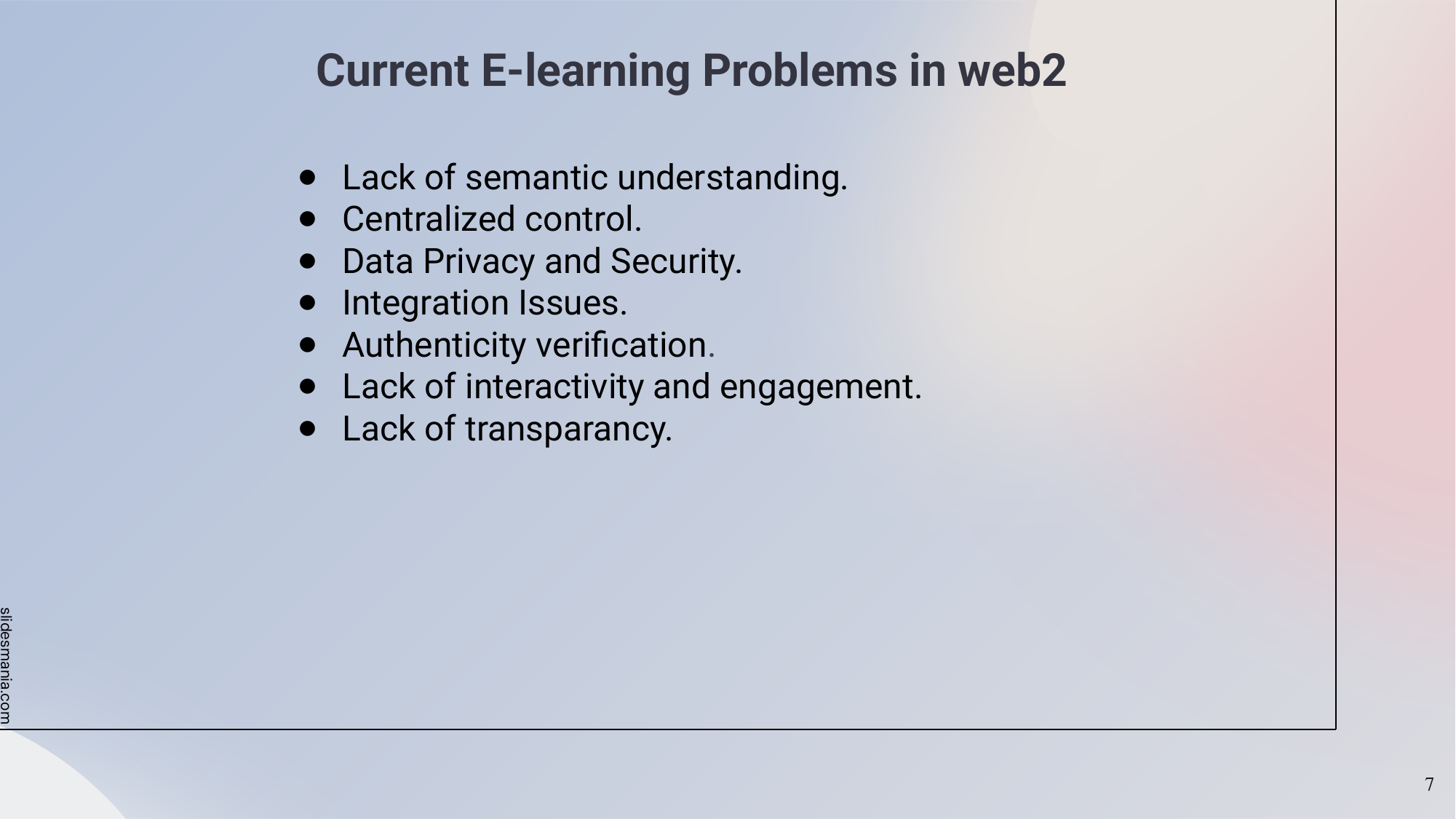

# Current E-learning Problems in web2
Lack of semantic understanding.
Centralized control.
Data Privacy and Security.
Integration Issues.
Authenticity verification.
Lack of interactivity and engagement.
Lack of transparancy.

7